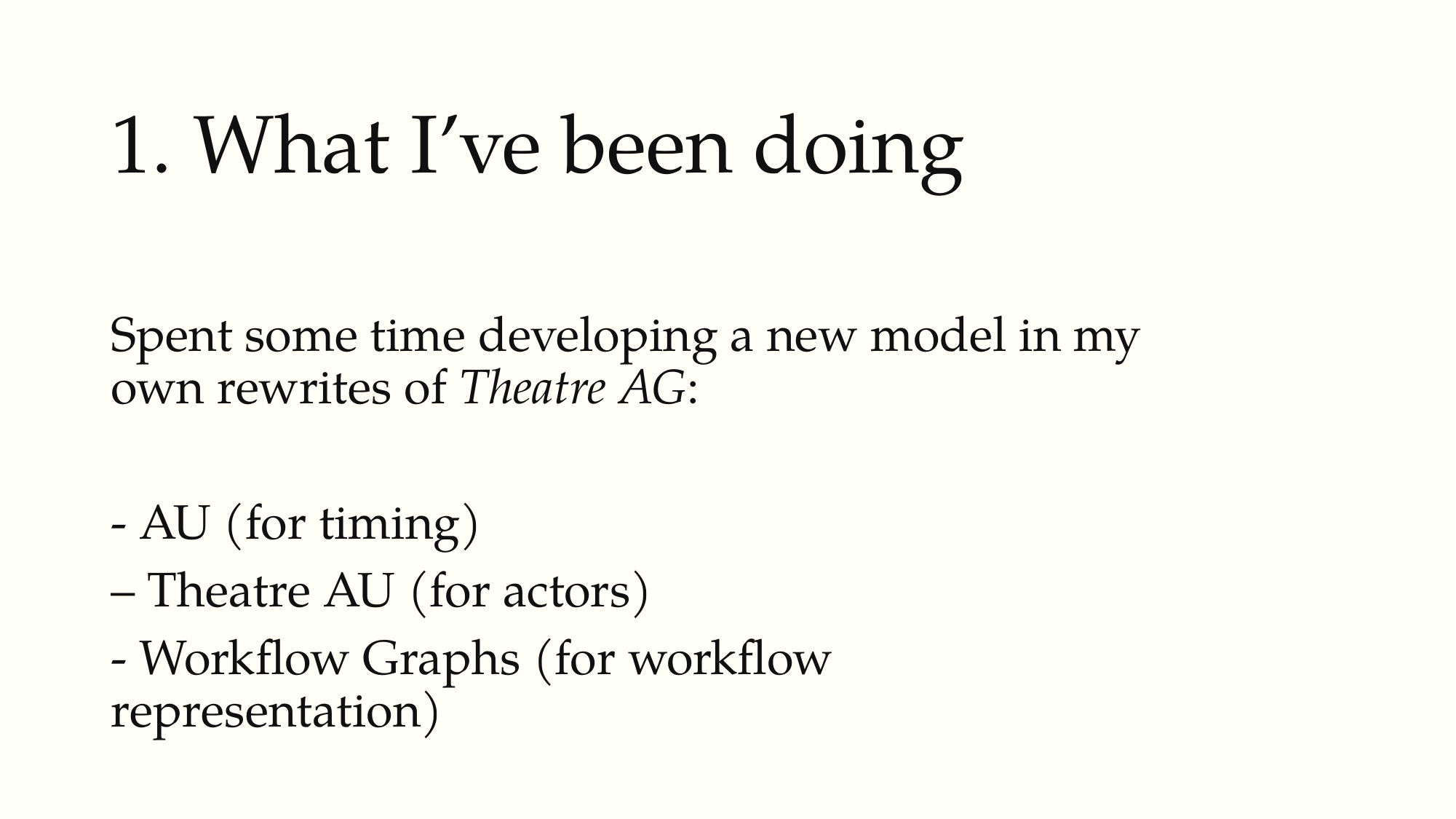

# 1. What I’ve been doing

Spent some time developing a new model in my own rewrites of Theatre AG:

- AU (for timing)
– Theatre AU (for actors)
- Workflow Graphs (for workflow representation)